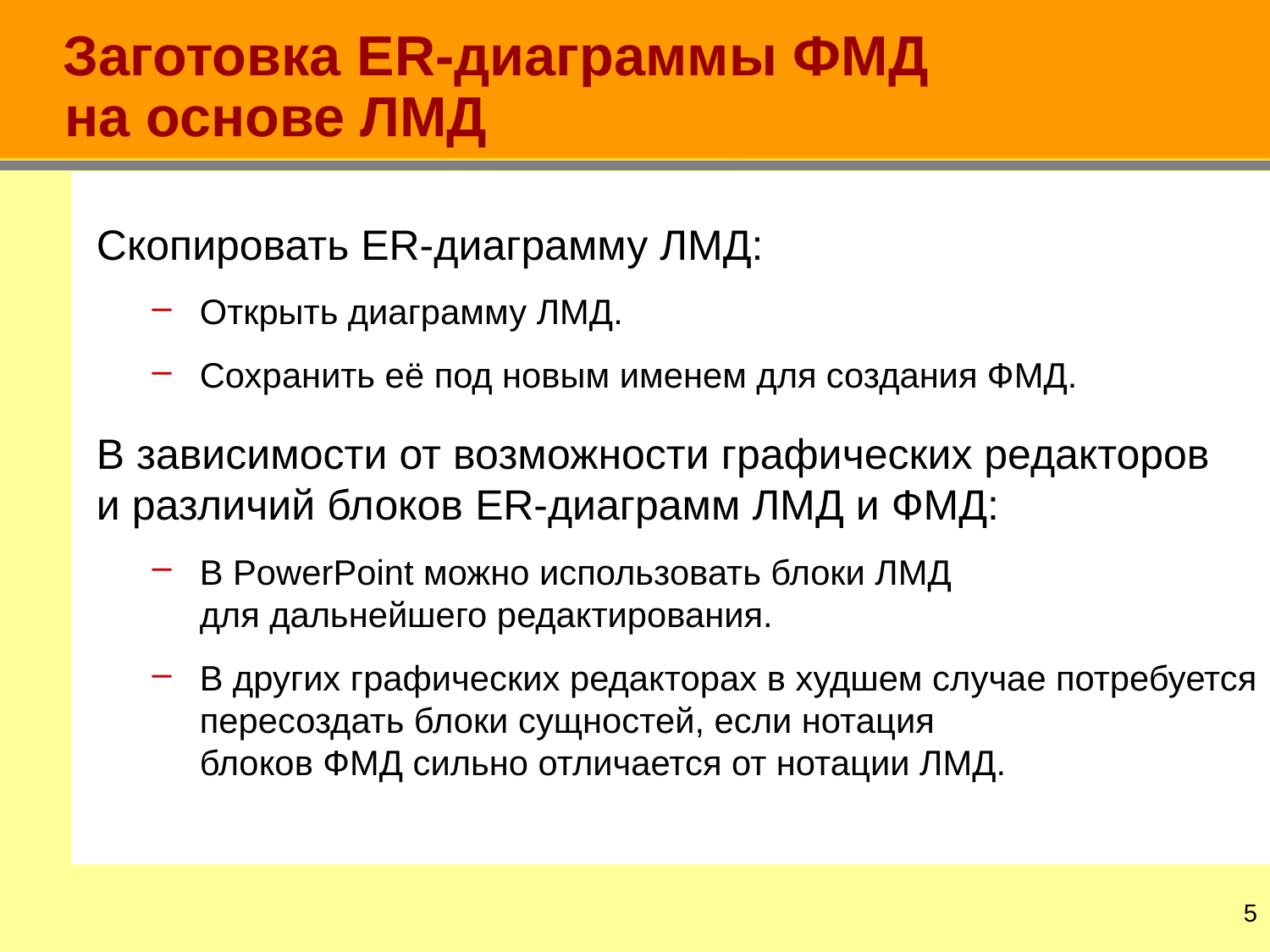

# Заготовка ER-диаграммы ФМД на основе ЛМД

Скопировать ER-диаграмму ЛМД:
Открыть диаграмму ЛМД.
Сохранить её под новым именем для создания ФМД.
В зависимости от возможности графических редакторов
и различий блоков ER-диаграмм ЛМД и ФМД:
В PowerPoint можно использовать блоки ЛМД
для дальнейшего редактирования.
В других графических редакторах в худшем случае потребуется пересоздать блоки сущностей, если нотация
блоков ФМД сильно отличается от нотации ЛМД.

5